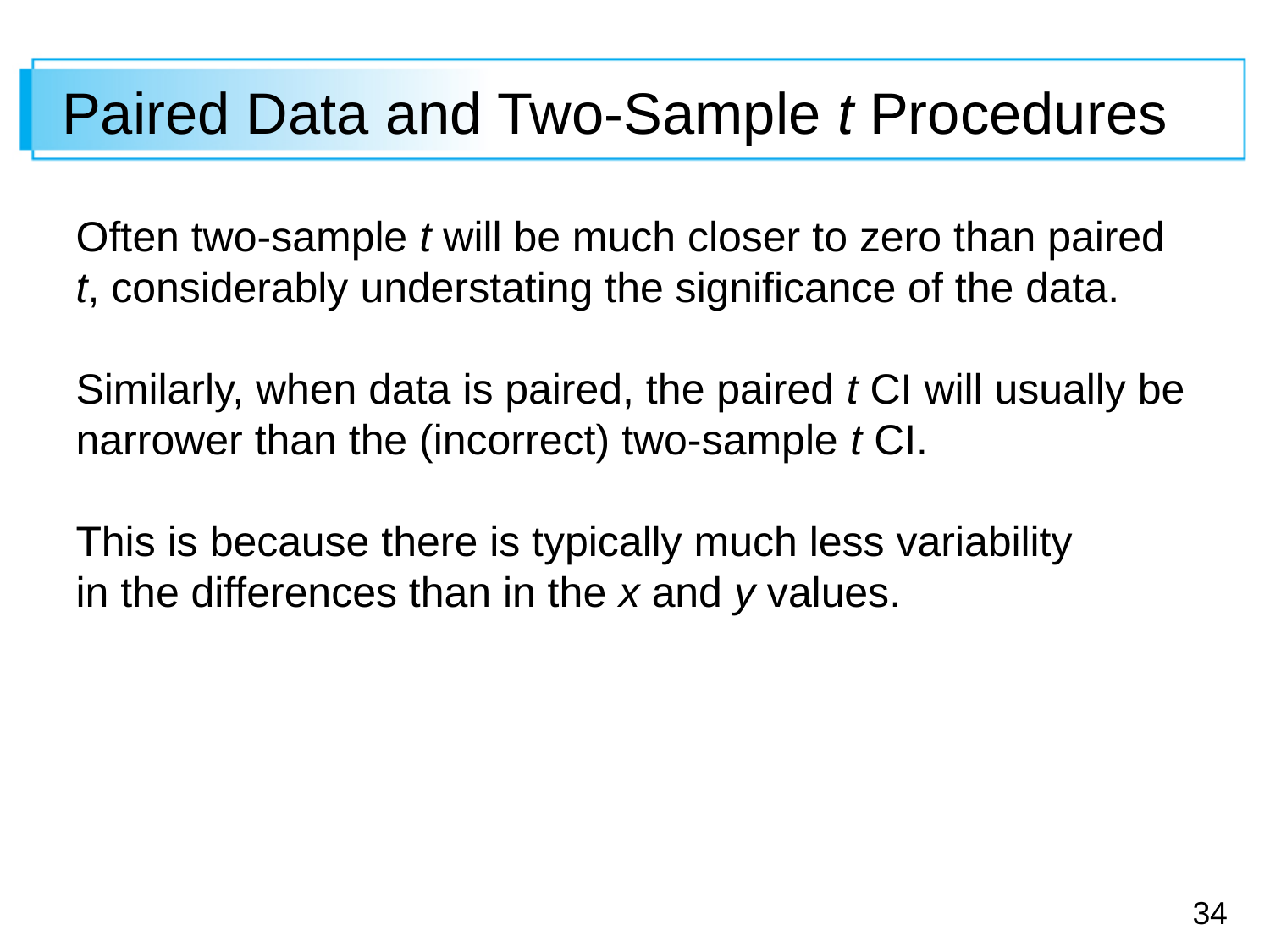

# Paired Data and Two-Sample t Procedures
Often two-sample t will be much closer to zero than paired t, considerably understating the significance of the data.

Similarly, when data is paired, the paired t CI will usually be narrower than the (incorrect) two-sample t CI.

This is because there is typically much less variability
in the differences than in the x and y values.